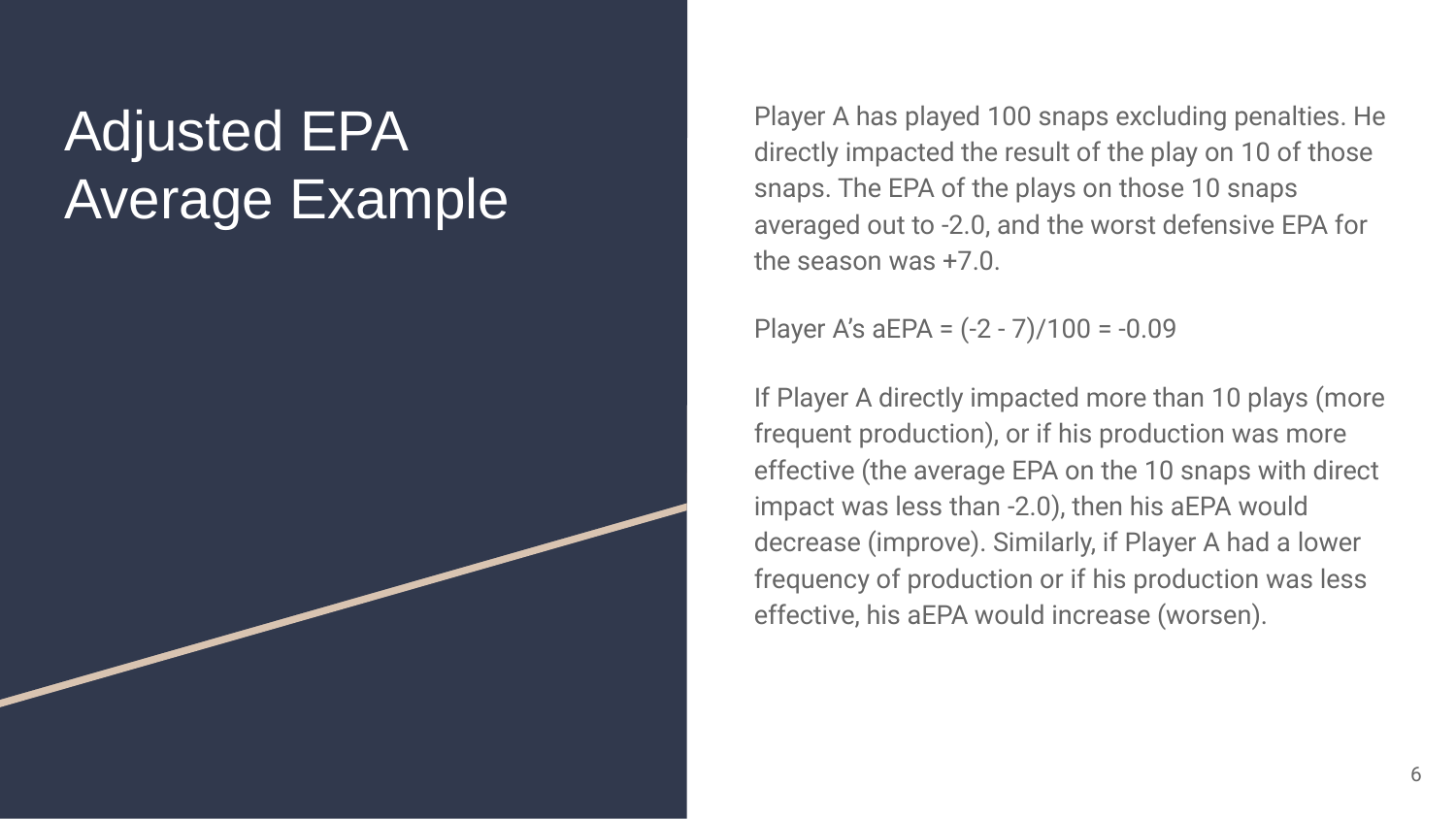

# Adjusted EPA Average Example
Player A has played 100 snaps excluding penalties. He directly impacted the result of the play on 10 of those snaps. The EPA of the plays on those 10 snaps averaged out to -2.0, and the worst defensive EPA for the season was +7.0.
Player A’s aEPA = (-2 - 7)/100 = -0.09
If Player A directly impacted more than 10 plays (more frequent production), or if his production was more effective (the average EPA on the 10 snaps with direct impact was less than -2.0), then his aEPA would decrease (improve). Similarly, if Player A had a lower frequency of production or if his production was less effective, his aEPA would increase (worsen).

6